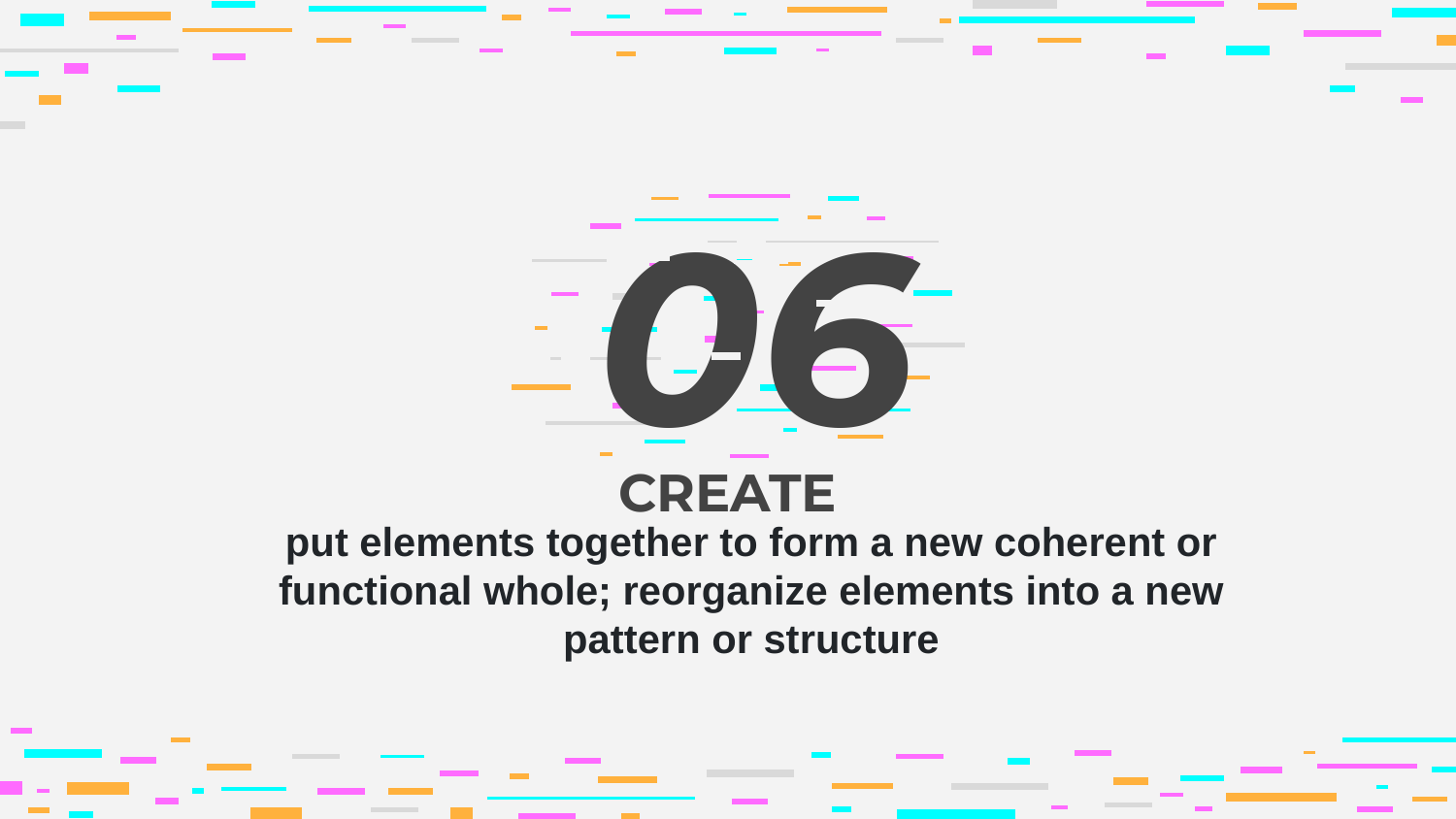

06

# CREATE

put elements together to form a new coherent or functional whole; reorganize elements into a new pattern or structure